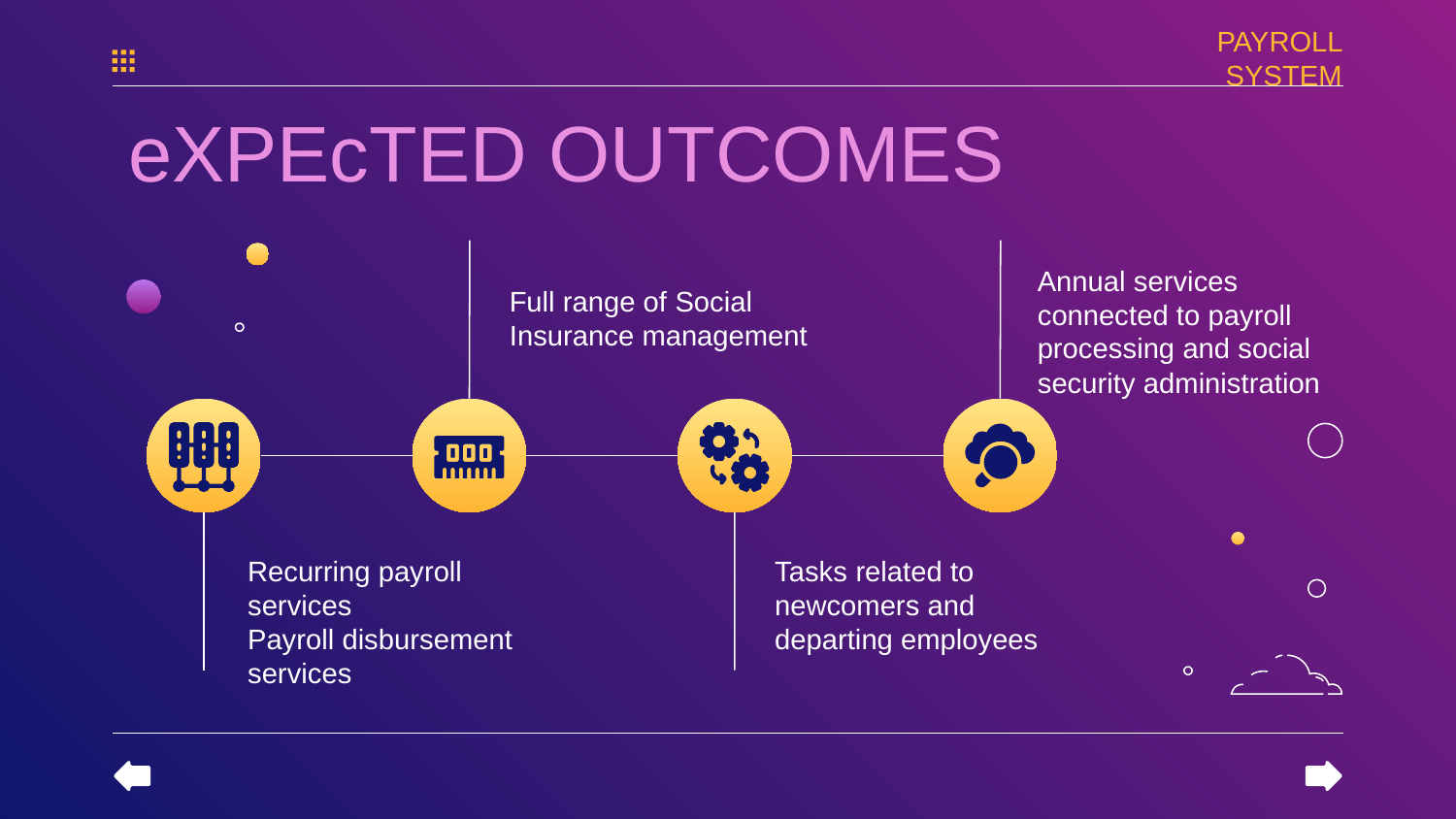

PAYROLL SYSTEM

# eXPEcTED OUTCOMES

Annual services connected to payroll processing and social security administration
Full range of Social Insurance management

Recurring payroll services
Payroll disbursement services
Tasks related to newcomers and departing employees